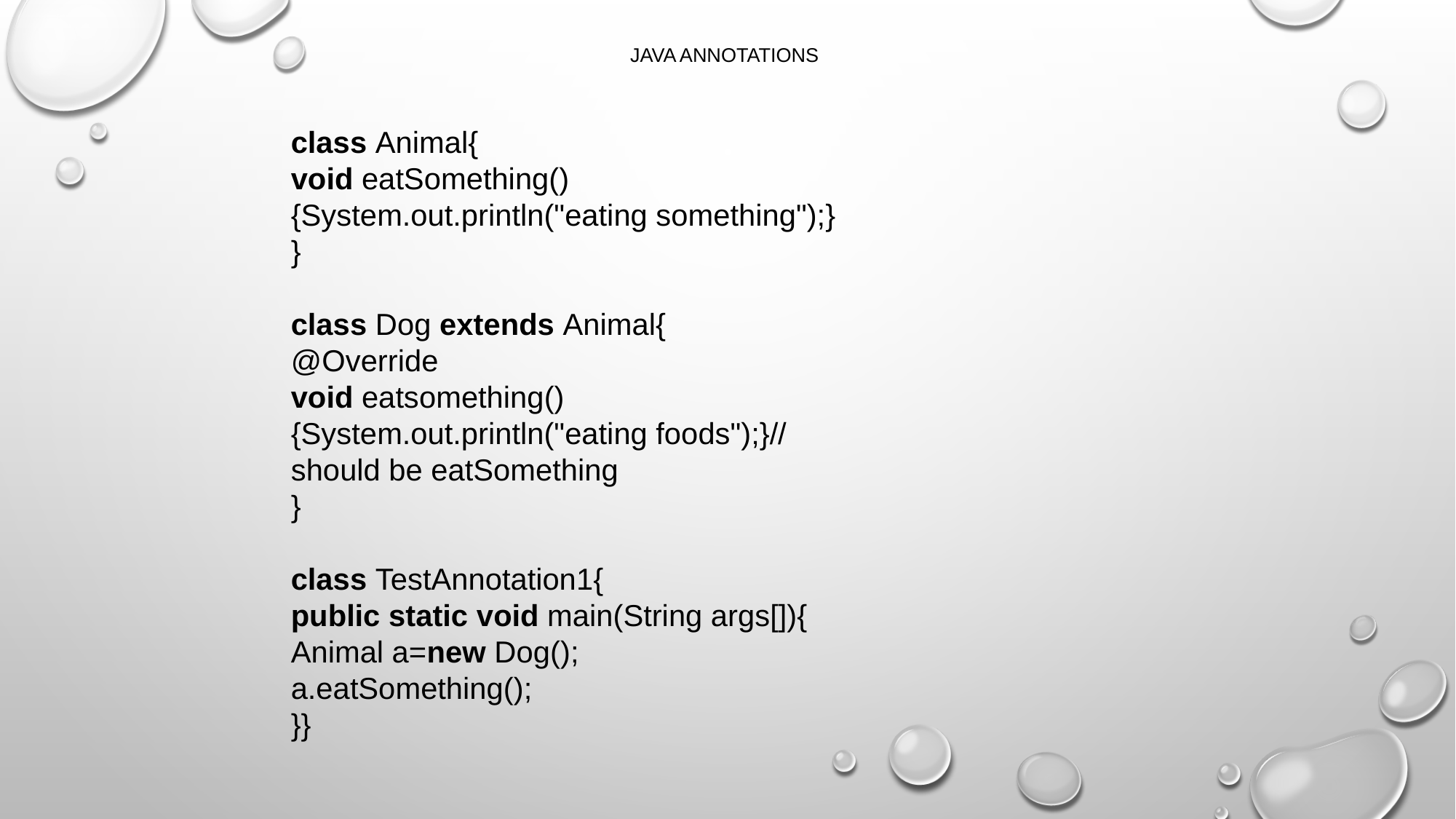

# Java Annotations
class Animal{
void eatSomething(){System.out.println("eating something");}
}

class Dog extends Animal{
@Override
void eatsomething(){System.out.println("eating foods");}//should be eatSomething
}

class TestAnnotation1{
public static void main(String args[]){
Animal a=new Dog();
a.eatSomething();
}}